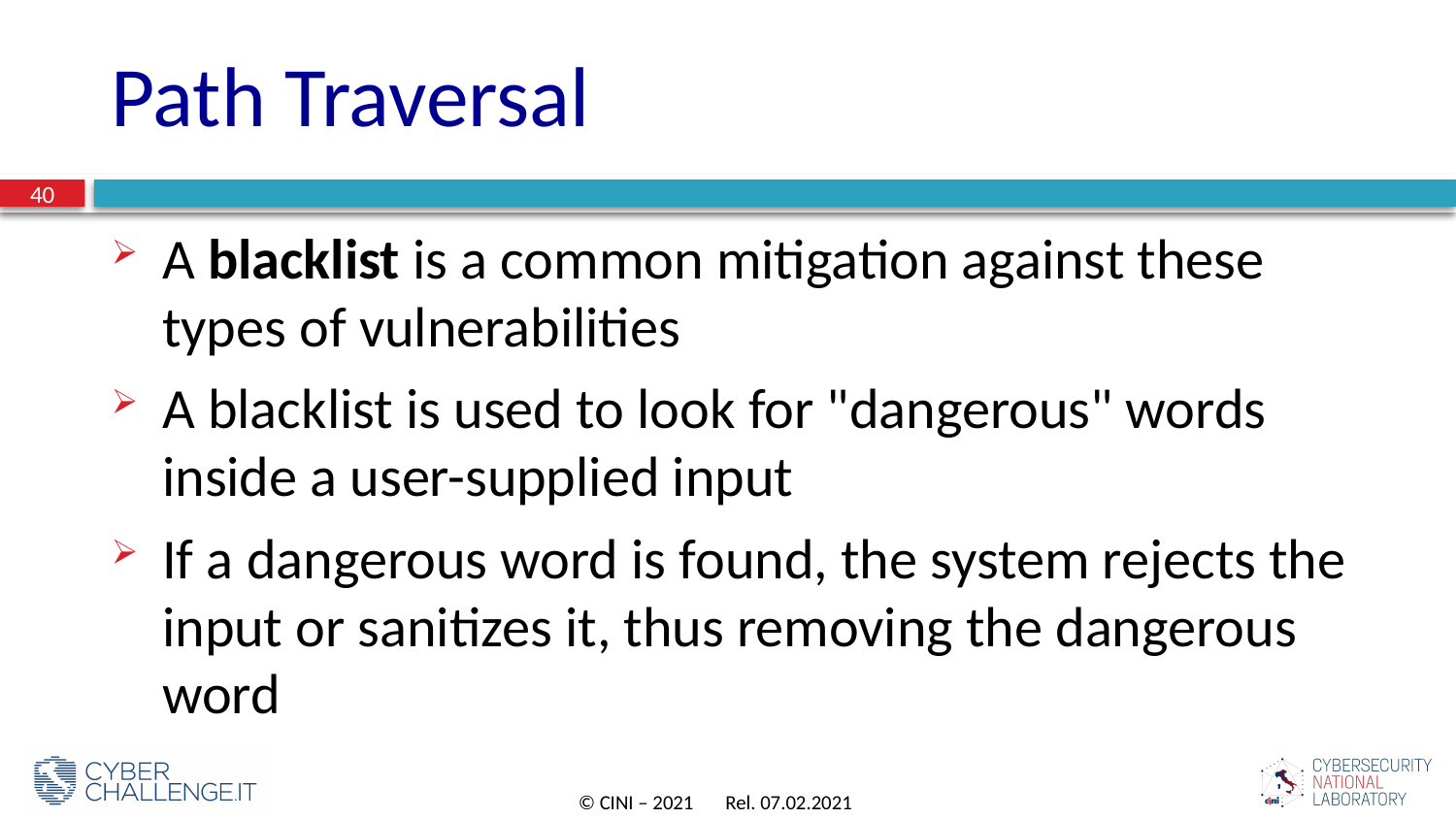

# Path Traversal
40
A blacklist is a common mitigation against these types of vulnerabilities
A blacklist is used to look for "dangerous" words inside a user-supplied input
If a dangerous word is found, the system rejects the input or sanitizes it, thus removing the dangerous word